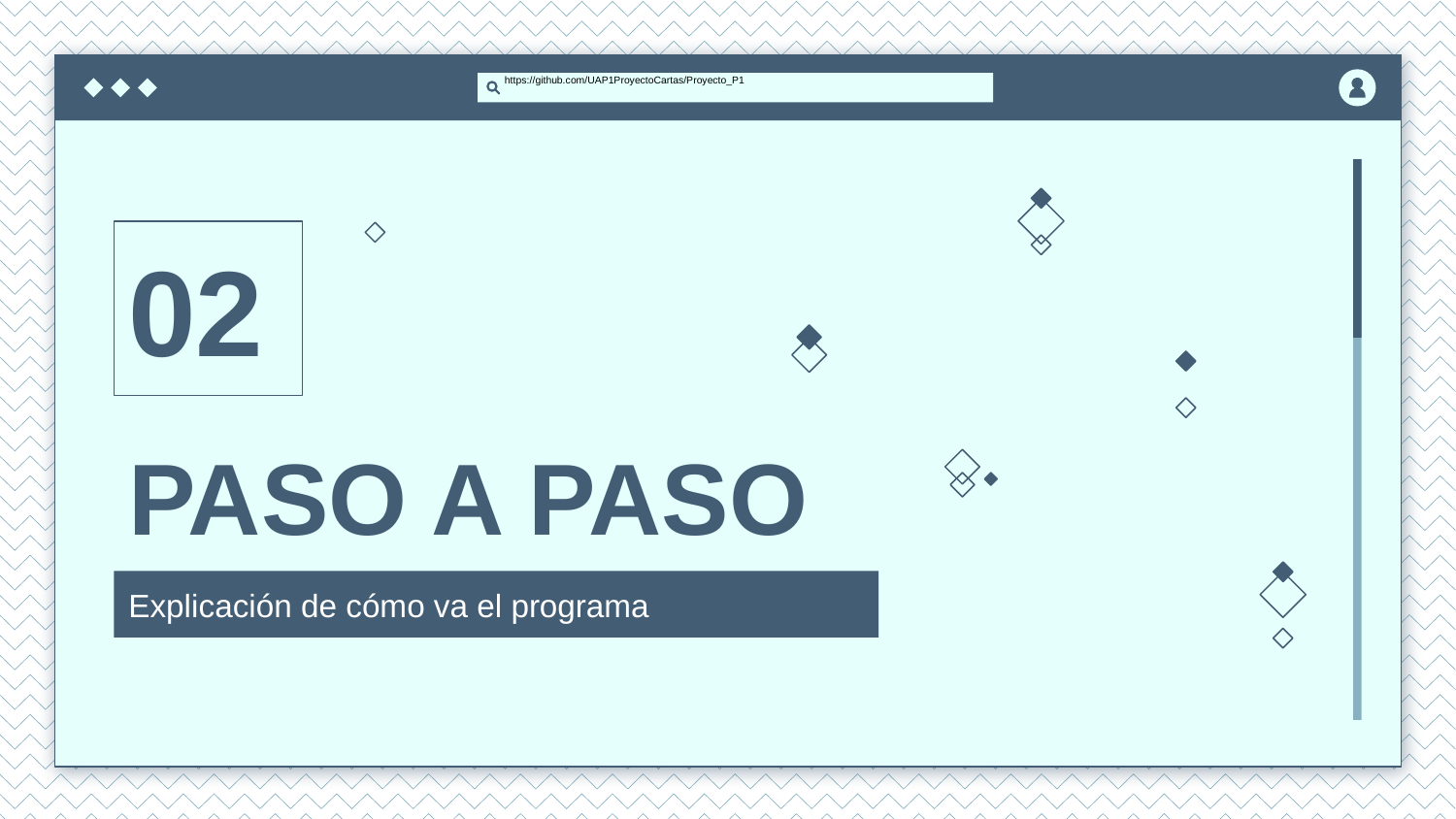

https://github.com/UAP1ProyectoCartas/Proyecto_P1

02

# PASO A PASO

Explicación de cómo va el programa